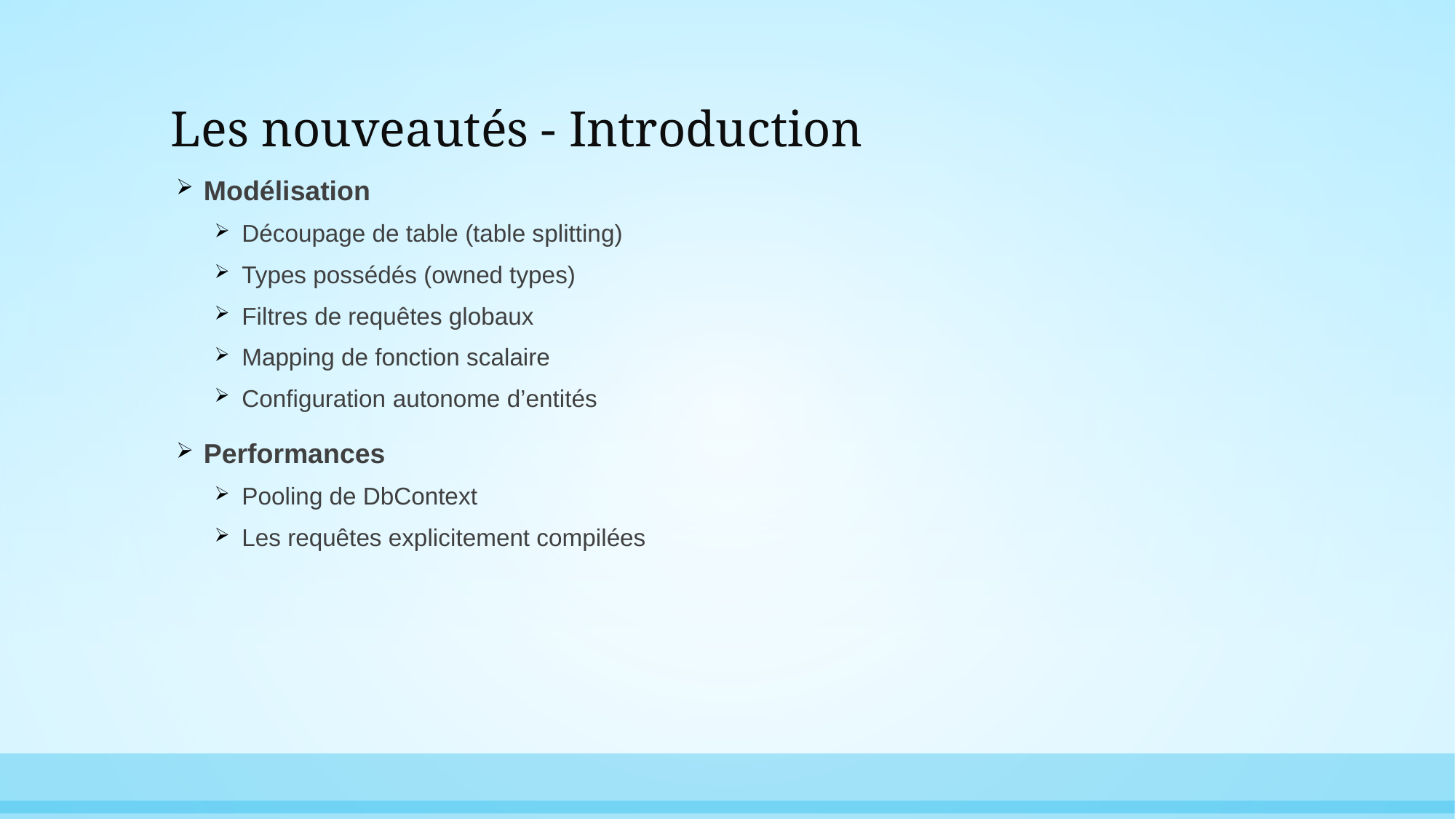

# Les nouveautés - Introduction
Modélisation
Découpage de table (table splitting)
Types possédés (owned types)
Filtres de requêtes globaux
Mapping de fonction scalaire
Configuration autonome d’entités
Performances
Pooling de DbContext
Les requêtes explicitement compilées